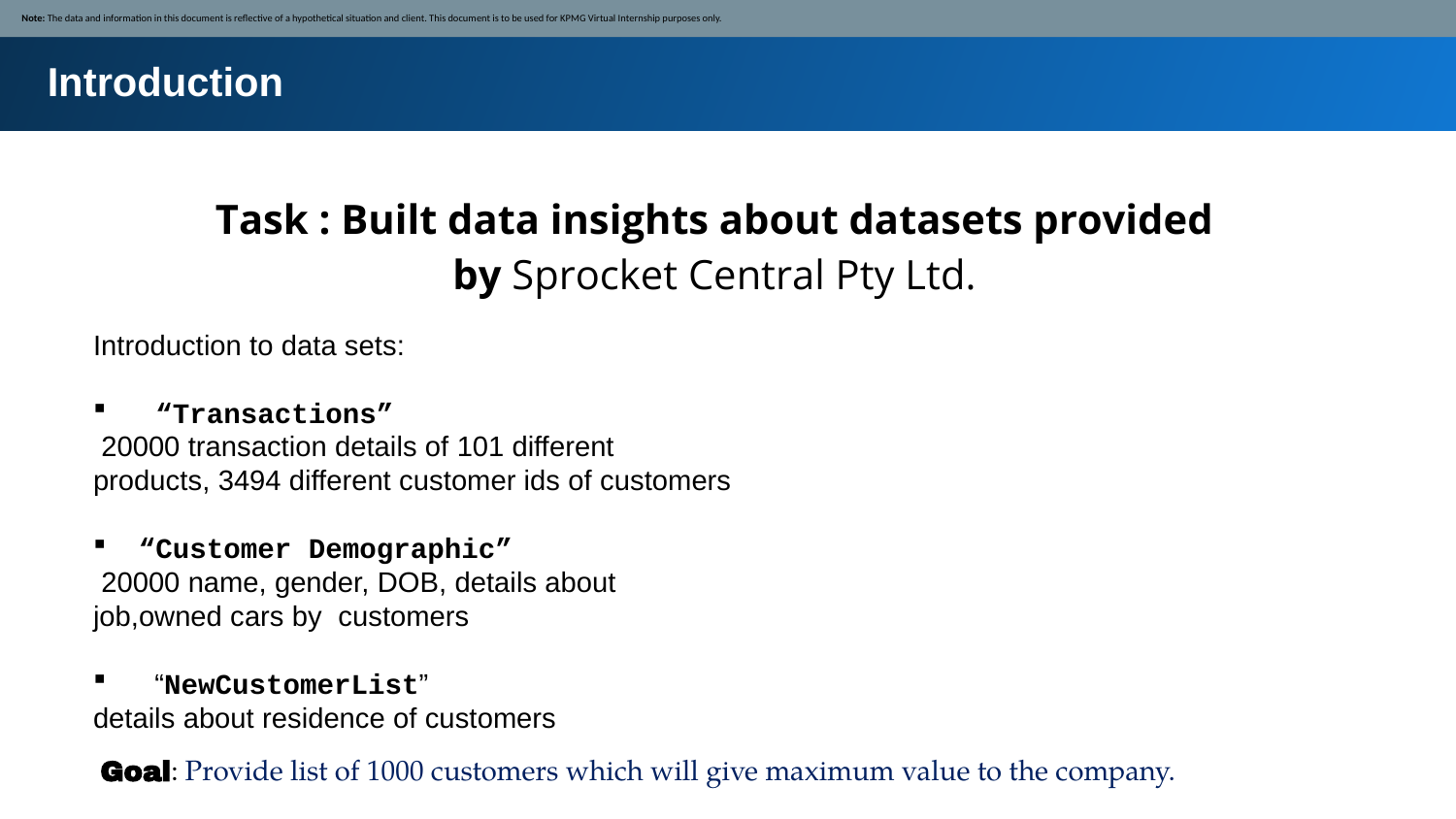

Note: The data and information in this document is reflective of a hypothetical situation and client. This document is to be used for KPMG Virtual Internship purposes only.
Introduction
Task : Built data insights about datasets provided by Sprocket Central Pty Ltd.

Introduction to data sets:

 “Transactions”
 20000 transaction details of 101 different products, 3494 different customer ids of customers

“Customer Demographic”
 20000 name, gender, DOB, details about job,owned cars by  customers

  “NewCustomerList”
details about residence of customers

Goal: Provide list of 1000 customers which will give maximum value to the company.